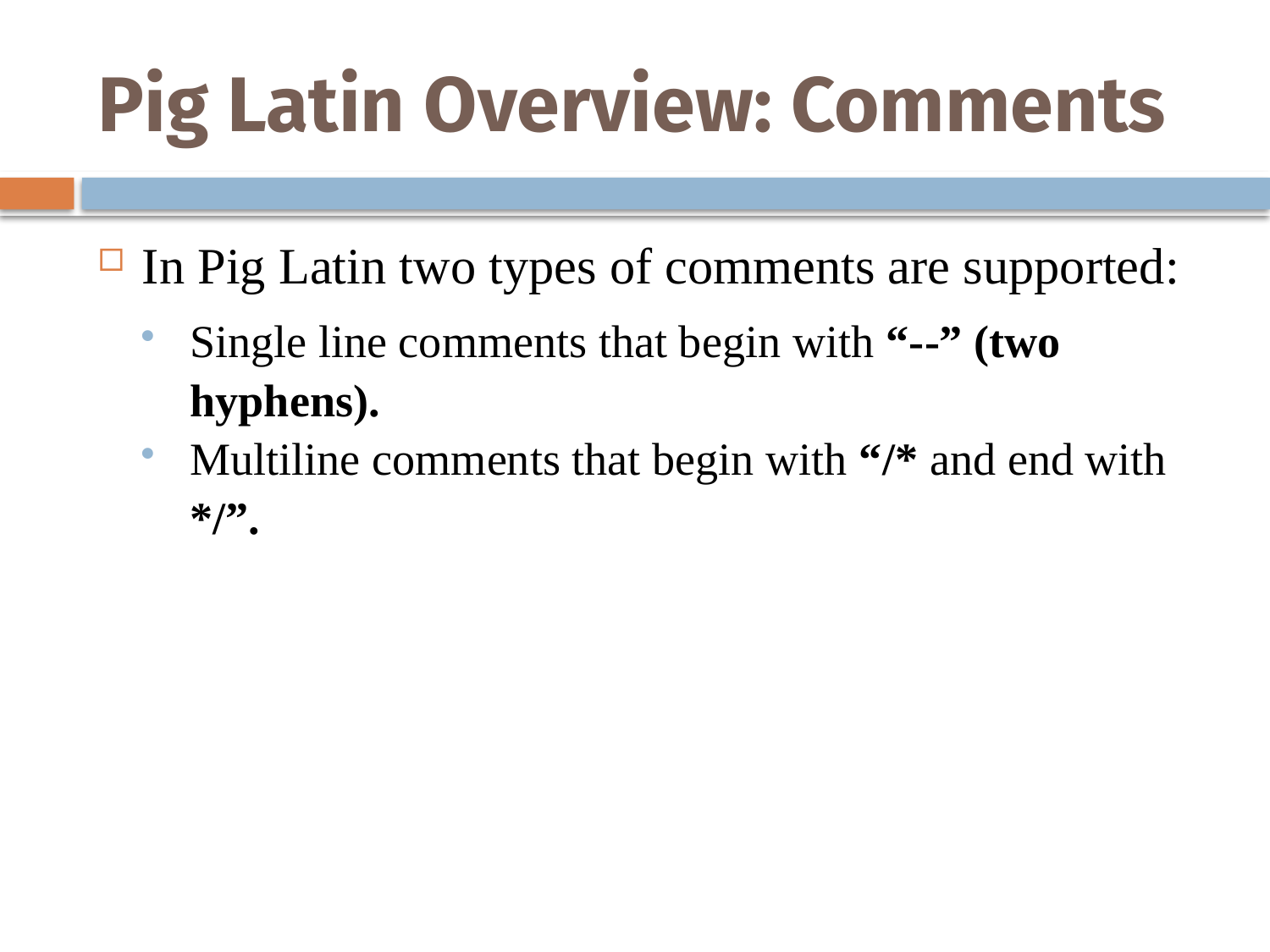

# Pig Latin Overview: Comments
In Pig Latin two types of comments are supported:
Single line comments that begin with “--” (two hyphens).
Multiline comments that begin with “/* and end with */”.